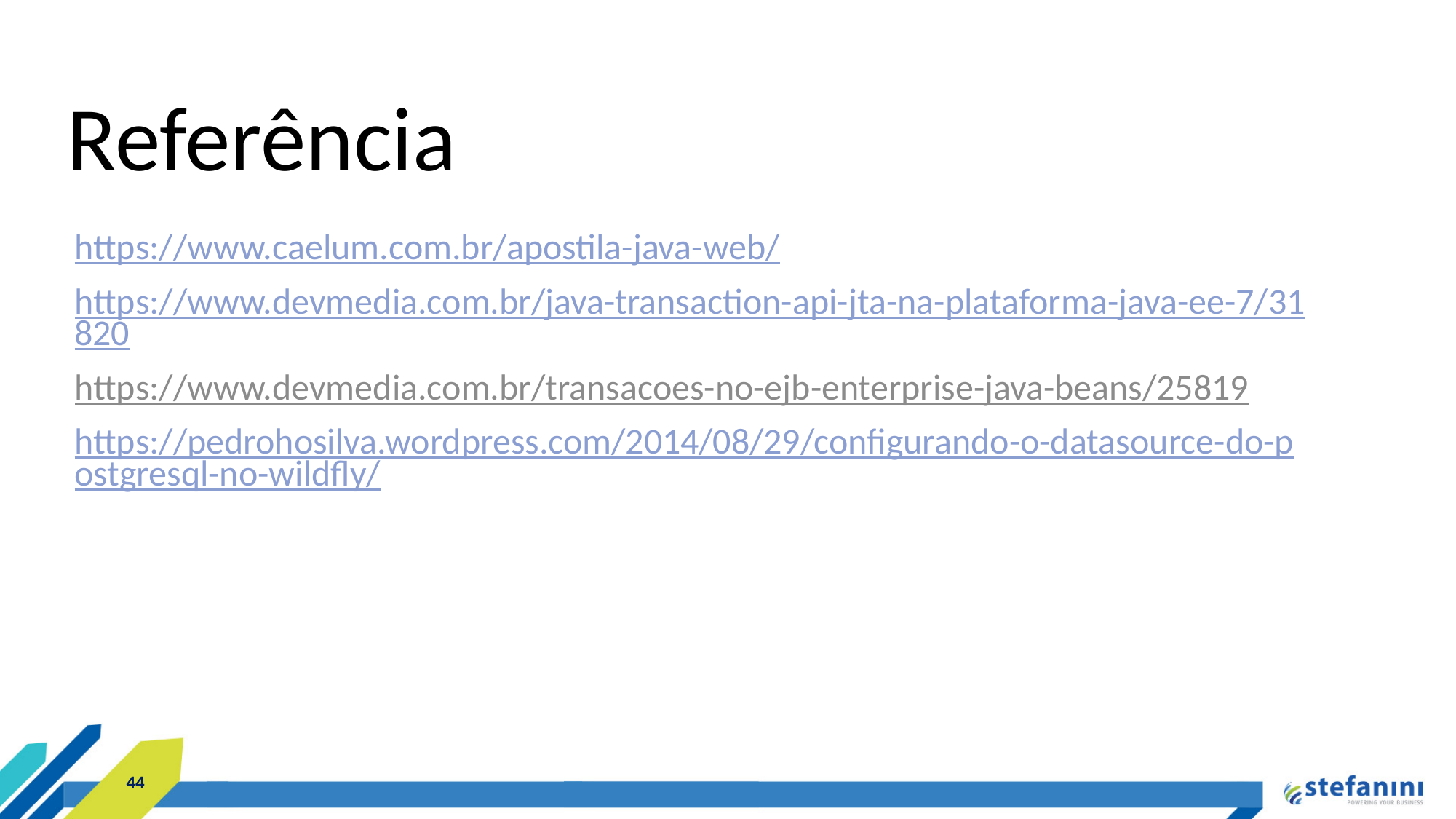

# Referência
https://www.caelum.com.br/apostila-java-web/
https://www.devmedia.com.br/java-transaction-api-jta-na-plataforma-java-ee-7/31820
https://www.devmedia.com.br/transacoes-no-ejb-enterprise-java-beans/25819
https://pedrohosilva.wordpress.com/2014/08/29/configurando-o-datasource-do-postgresql-no-wildfly/
44